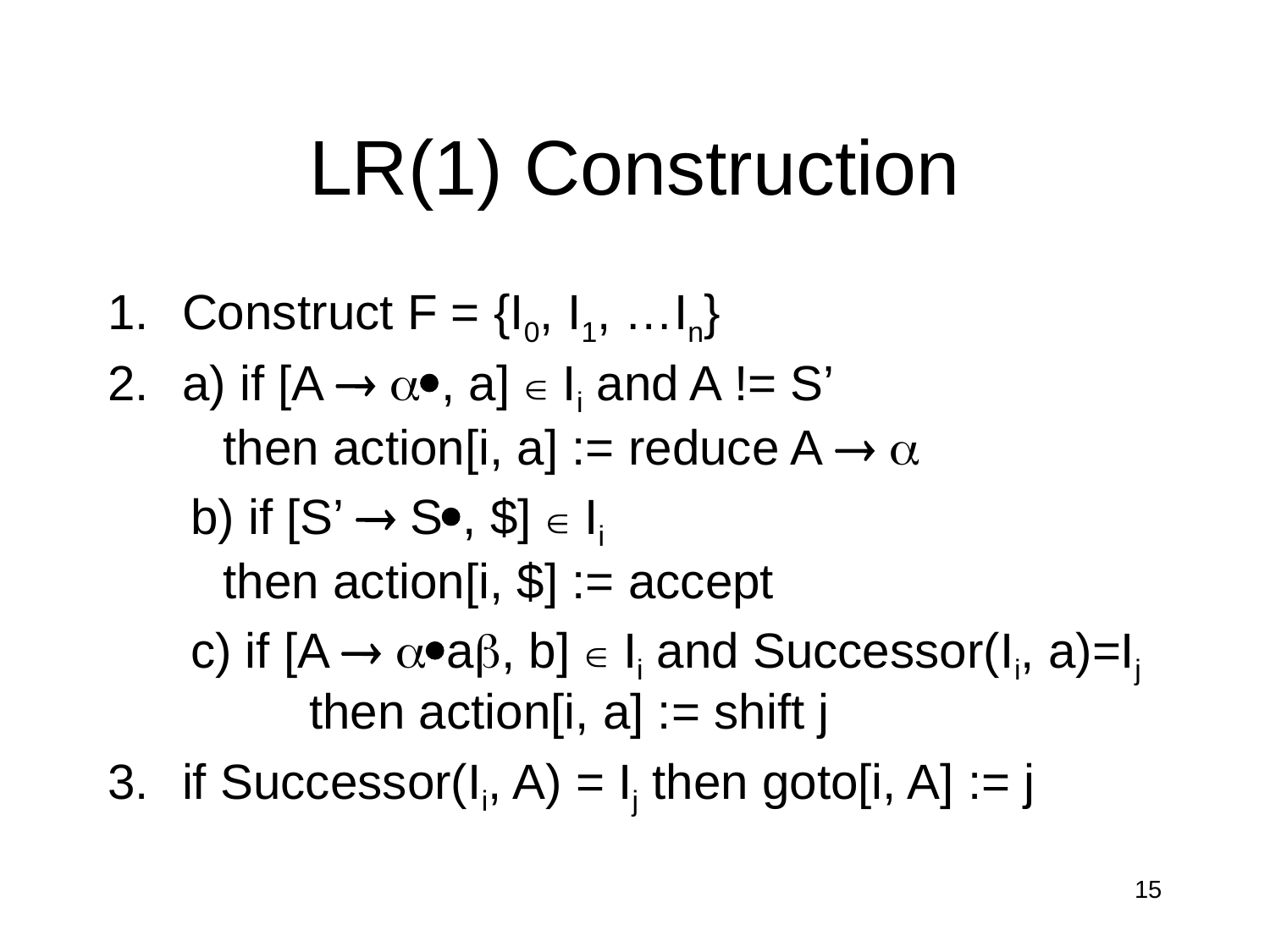

# LR(1) Construction
Construct F = {I0, I1, …In}
a) if [A → α•, a] ∈ Ii and A != S’
	   then action[i, a] := reduce A → α
      b) if [S’ → S•, $] ∈ Ii
	   then action[i, $] := accept
      c) if [A → α•aβ, b] ∈ Ii and Successor(Ii, a)=Ij
	then action[i, a] := shift j
if Successor(Ii, A) = Ij then goto[i, A] := j
15